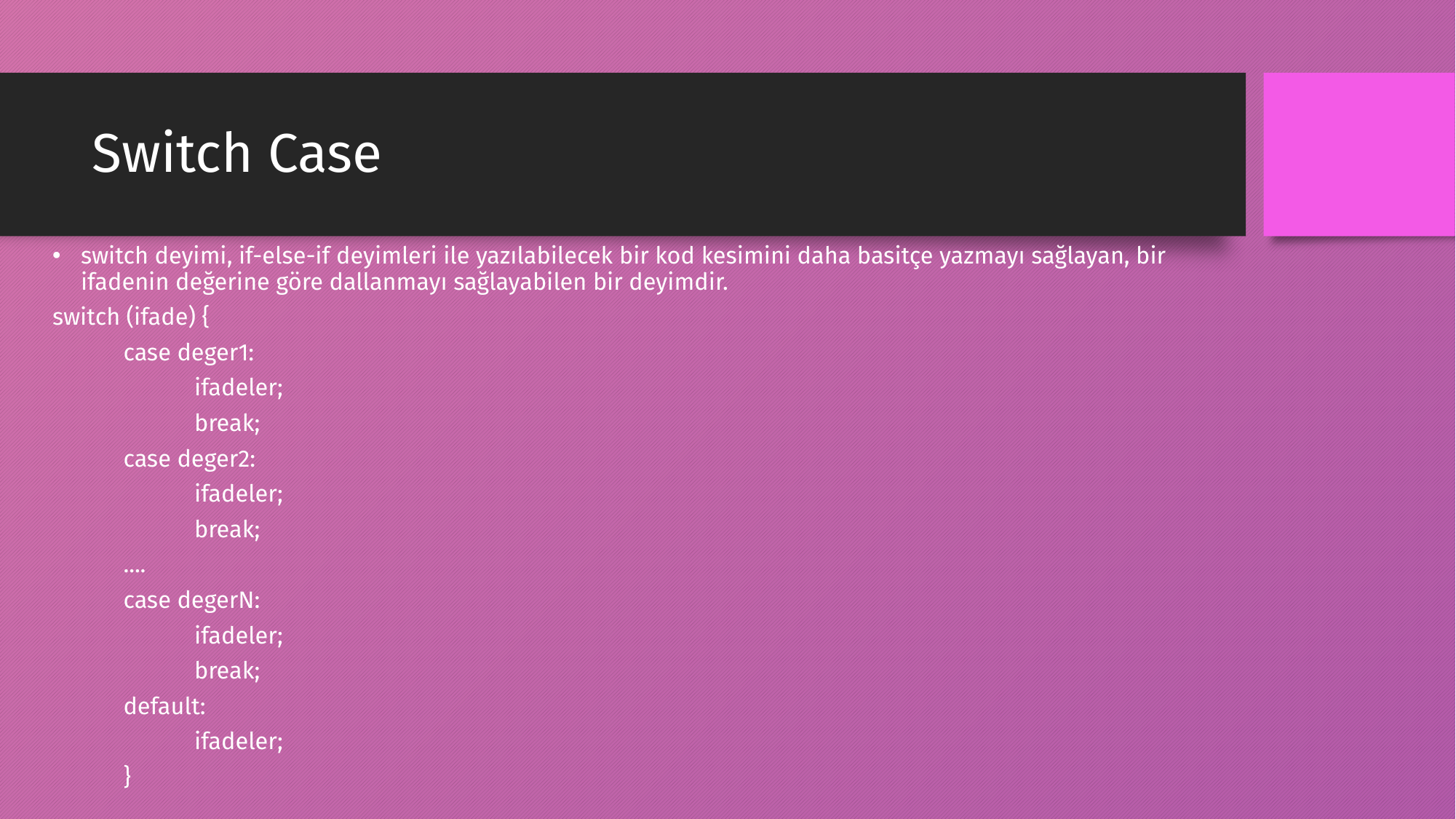

# Switch Case
switch deyimi, if-else-if deyimleri ile yazılabilecek bir kod kesimini daha basitçe yazmayı sağlayan, bir ifadenin değerine göre dallanmayı sağlayabilen bir deyimdir.
switch (ifade) {
	case deger1:
		ifadeler;
		break;
	case deger2:
		ifadeler;
		break;
	....
	case degerN:
		ifadeler;
		break;
	default:
		ifadeler;
	}